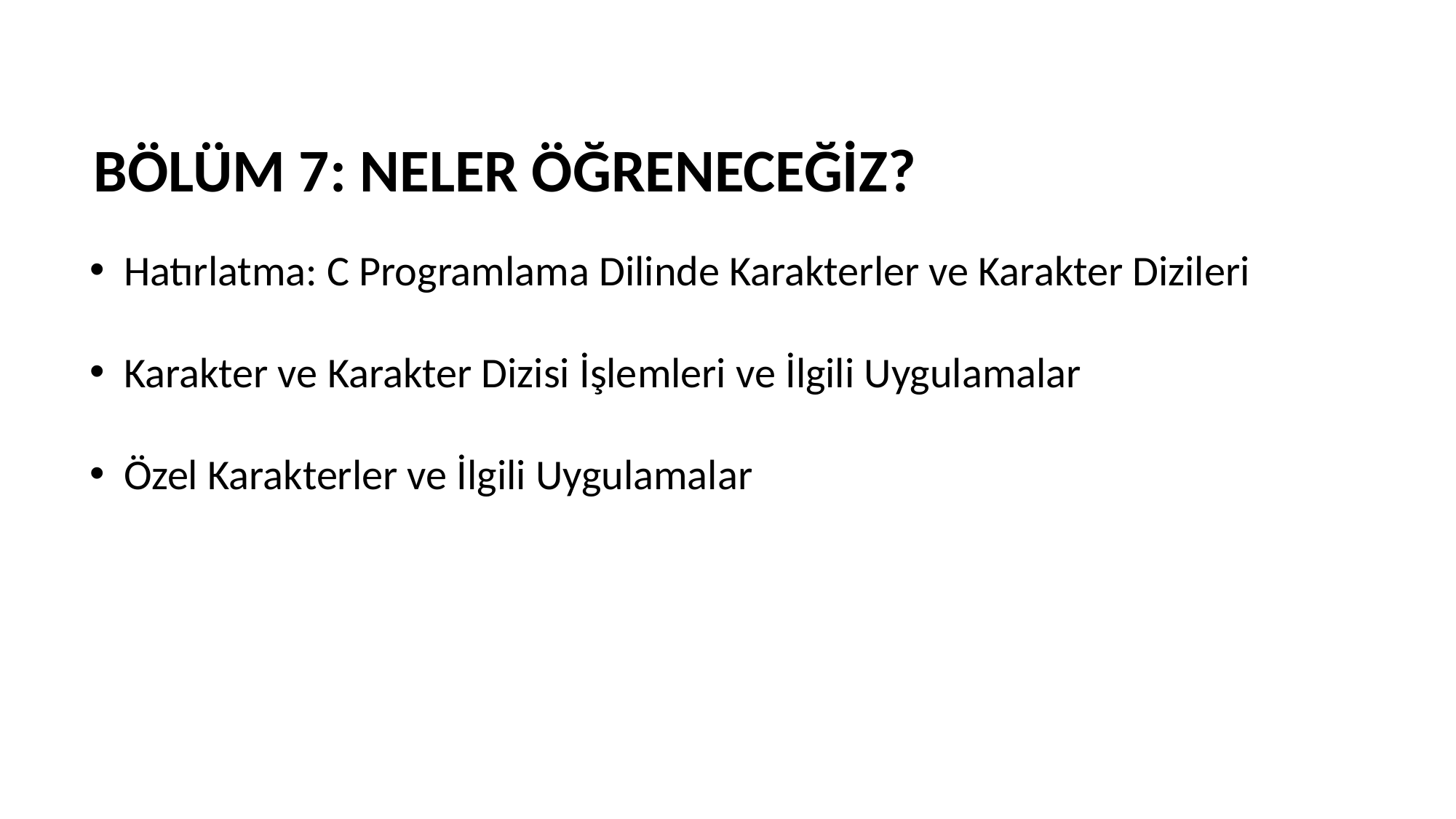

BÖLÜM 7: NELER ÖĞRENECEĞİZ?
Hatırlatma: C Programlama Dilinde Karakterler ve Karakter Dizileri

Karakter ve Karakter Dizisi İşlemleri ve İlgili Uygulamalar

Özel Karakterler ve İlgili Uygulamalar